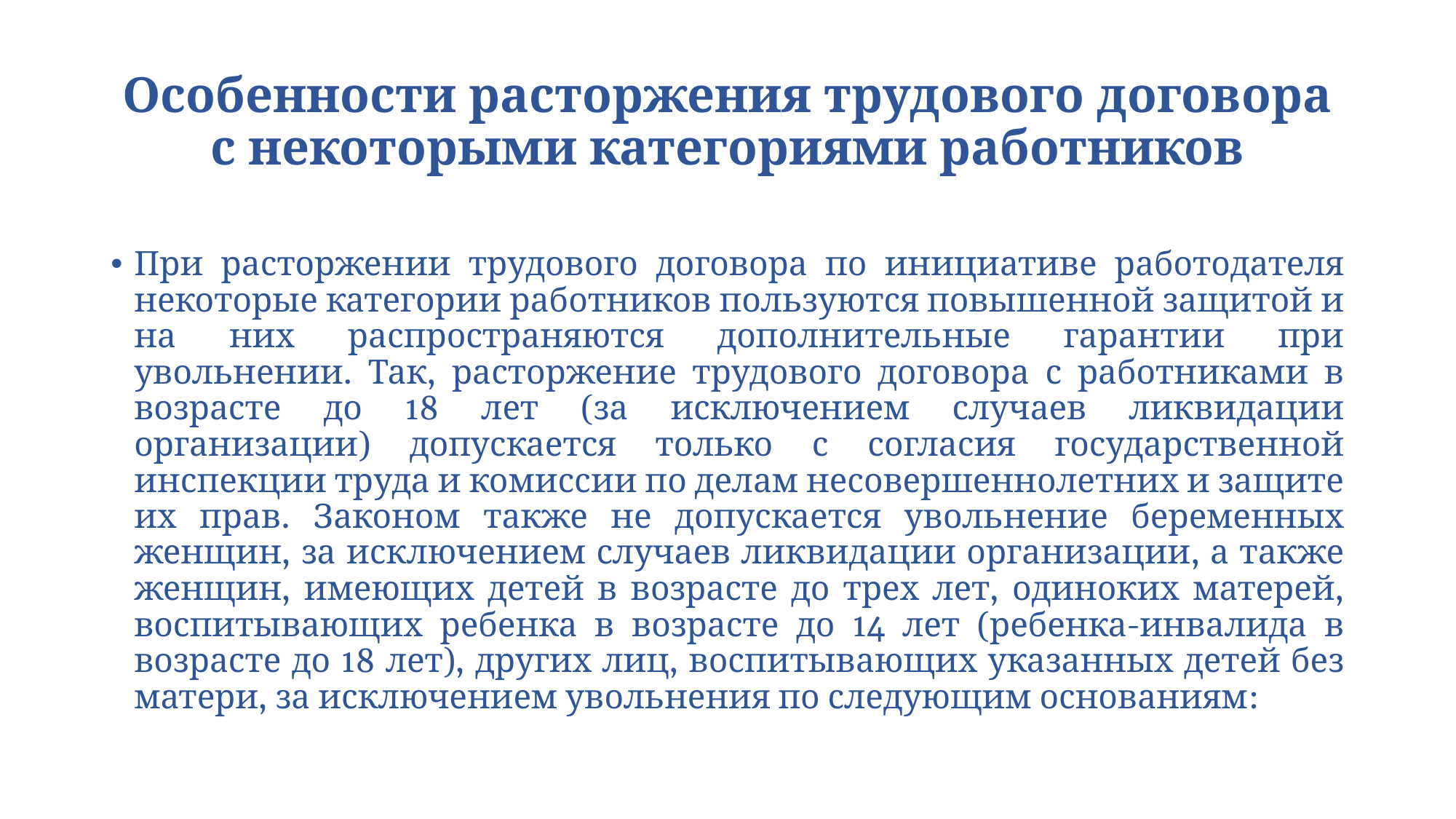

# Особенности расторжения трудового договора с некоторыми категориями работников
При расторжении трудового договора по инициативе работодателя некоторые категории работников пользуются повышенной защитой и на них распространяются дополнительные гарантии при увольнении. Так, расторжение трудового договора с работниками в возрасте до 18 лет (за исключением случаев ликвидации организации) допускается только с согласия государственной инспекции труда и комиссии по делам несовершеннолетних и защите их прав. Законом также не допускается увольнение беременных женщин, за исключением случаев ликвидации организации, а также женщин, имеющих детей в возрасте до трех лет, одиноких матерей, воспитывающих ребенка в возрасте до 14 лет (ребенка-инвалида в возрасте до 18 лет), других лиц, воспитывающих указанных детей без матери, за исключением увольнения по следующим основаниям: